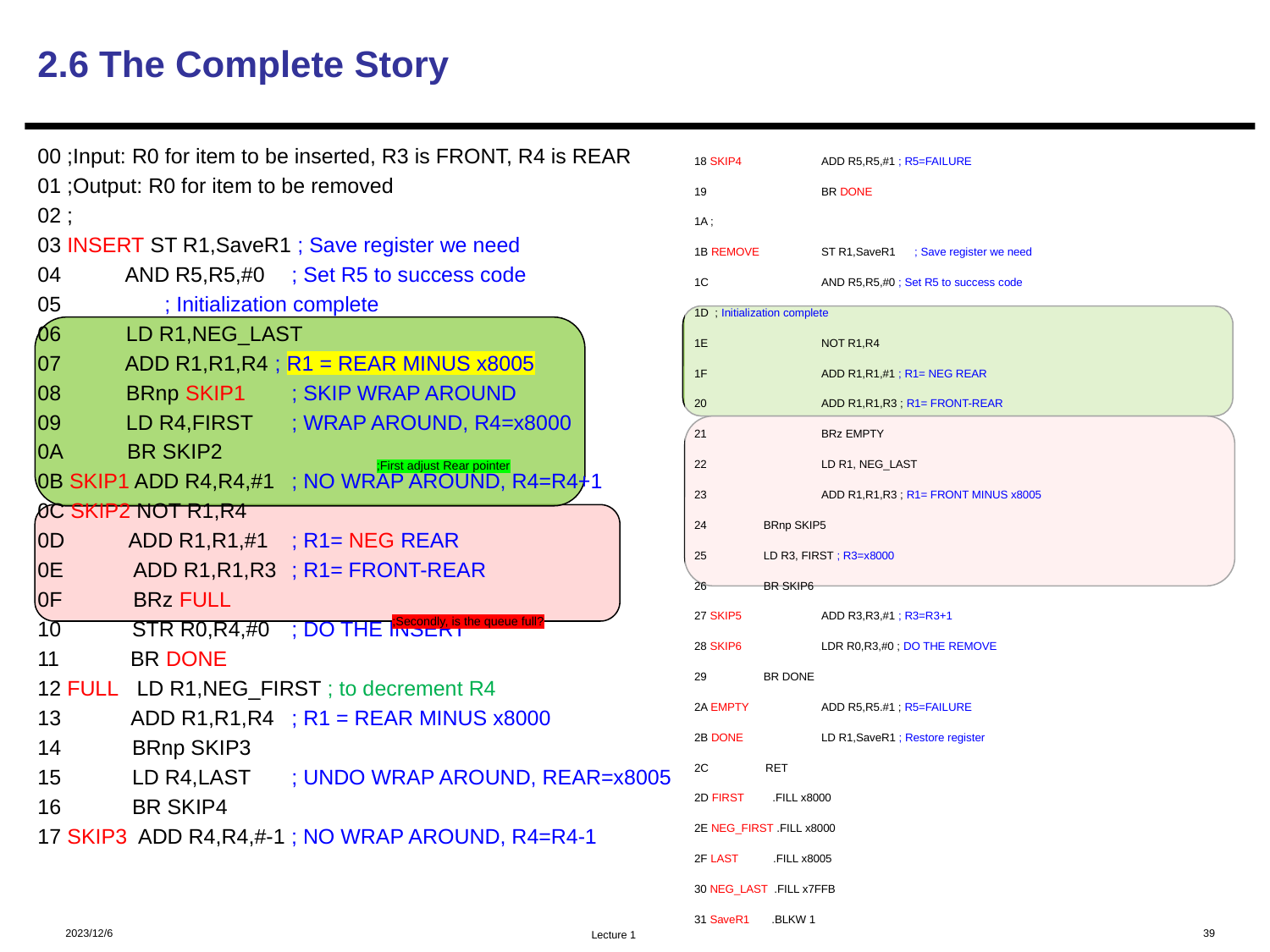

# 2.6 The Complete Story
00 ;Input: R0 for item to be inserted, R3 is FRONT, R4 is REAR
01 ;Output: R0 for item to be removed
02 ;
03 INSERT ST R1,SaveR1 ; Save register we need
04           AND R5,R5,#0 	; Set R5 to success code
05 	; Initialization complete
06           LD R1,NEG_LAST
07           ADD R1,R1,R4 ; R1 = REAR MINUS x8005
08           BRnp SKIP1 	; SKIP WRAP AROUND
09           LD R4,FIRST 	; WRAP AROUND, R4=x8000
0A           BR SKIP2
0B SKIP1 ADD R4,R4,#1	; NO WRAP AROUND, R4=R4+1
0C SKIP2 NOT R1,R4
0D           ADD R1,R1,#1 	; R1= NEG REAR
0E            ADD R1,R1,R3 	; R1= FRONT-REAR
0F            BRz FULL
10            STR R0,R4,#0 	; DO THE INSERT
11            BR DONE
12 FULL   LD R1,NEG_FIRST ; to decrement R4
13            ADD R1,R1,R4 	; R1 = REAR MINUS x8000
14            BRnp SKIP3
15            LD R4,LAST 	; UNDO WRAP AROUND, REAR=x8005
16            BR SKIP4
17 SKIP3  ADD R4,R4,#-1 ; NO WRAP AROUND, R4=R4-1

18 SKIP4      	ADD R5,R5,#1 ; R5=FAILURE
19                	BR DONE
1A ;
1B REMOVE 	ST R1,SaveR1      ; Save register we need
1C                	AND R5,R5,#0 ; Set R5 to success code
1D  ; Initialization complete
1E                 	NOT R1,R4
1F                 	ADD R1,R1,#1 ; R1= NEG REAR
20                 	ADD R1,R1,R3 ; R1= FRONT-REAR
21                 	BRz EMPTY
22                 	LD R1, NEG_LAST
23                 	ADD R1,R1,R3 ; R1= FRONT MINUS x8005
24                  BRnp SKIP5
25                  LD R3, FIRST ; R3=x8000
26                  BR SKIP6
27 SKIP5 	ADD R3,R3,#1 ; R3=R3+1
28 SKIP6 	LDR R0,R3,#0 ; DO THE REMOVE
29                  BR DONE
2A EMPTY 	ADD R5,R5.#1 ; R5=FAILURE
2B DONE 	LD R1,SaveR1 ; Restore register
2C                  RET
2D FIRST         .FILL x8000
2E NEG_FIRST .FILL x8000
2F LAST           .FILL x8005
30 NEG_LAST  .FILL x7FFB
31 SaveR1       .BLKW 1

;First adjust Rear pointer

;Secondly, is the queue full?
2023/12/6
39
Lecture 1